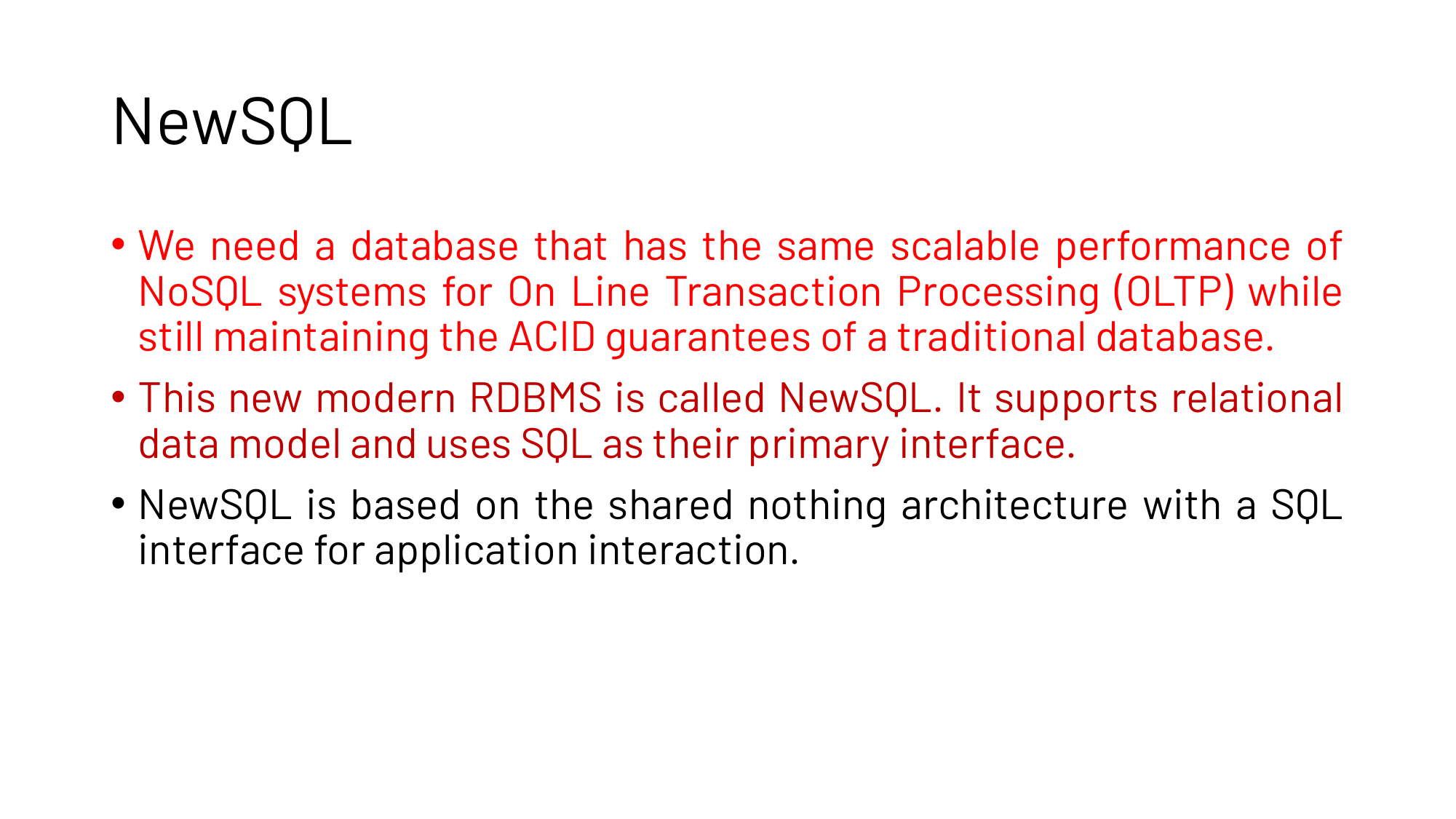

# NewSQL
We need a database that has the same scalable performance of NoSQL systems for On Line Transaction Processing (OLTP) while still maintaining the ACID guarantees of a traditional database.
This new modern RDBMS is called NewSQL. It supports relational data model and uses SQL as their primary interface.
NewSQL is based on the shared nothing architecture with a SQL interface for application interaction.